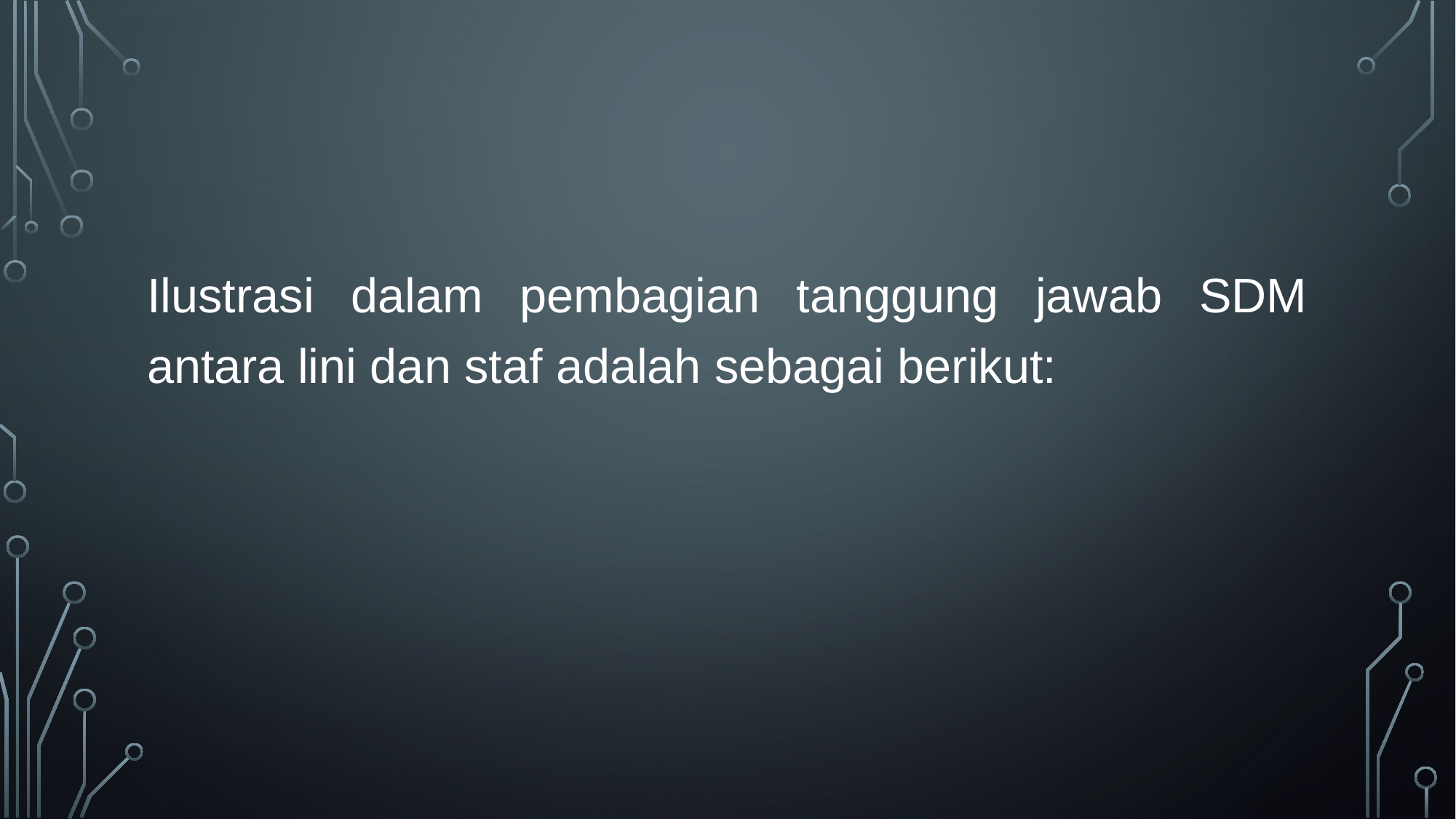

Ilustrasi dalam pembagian tanggung jawab SDM antara lini dan staf adalah sebagai berikut: